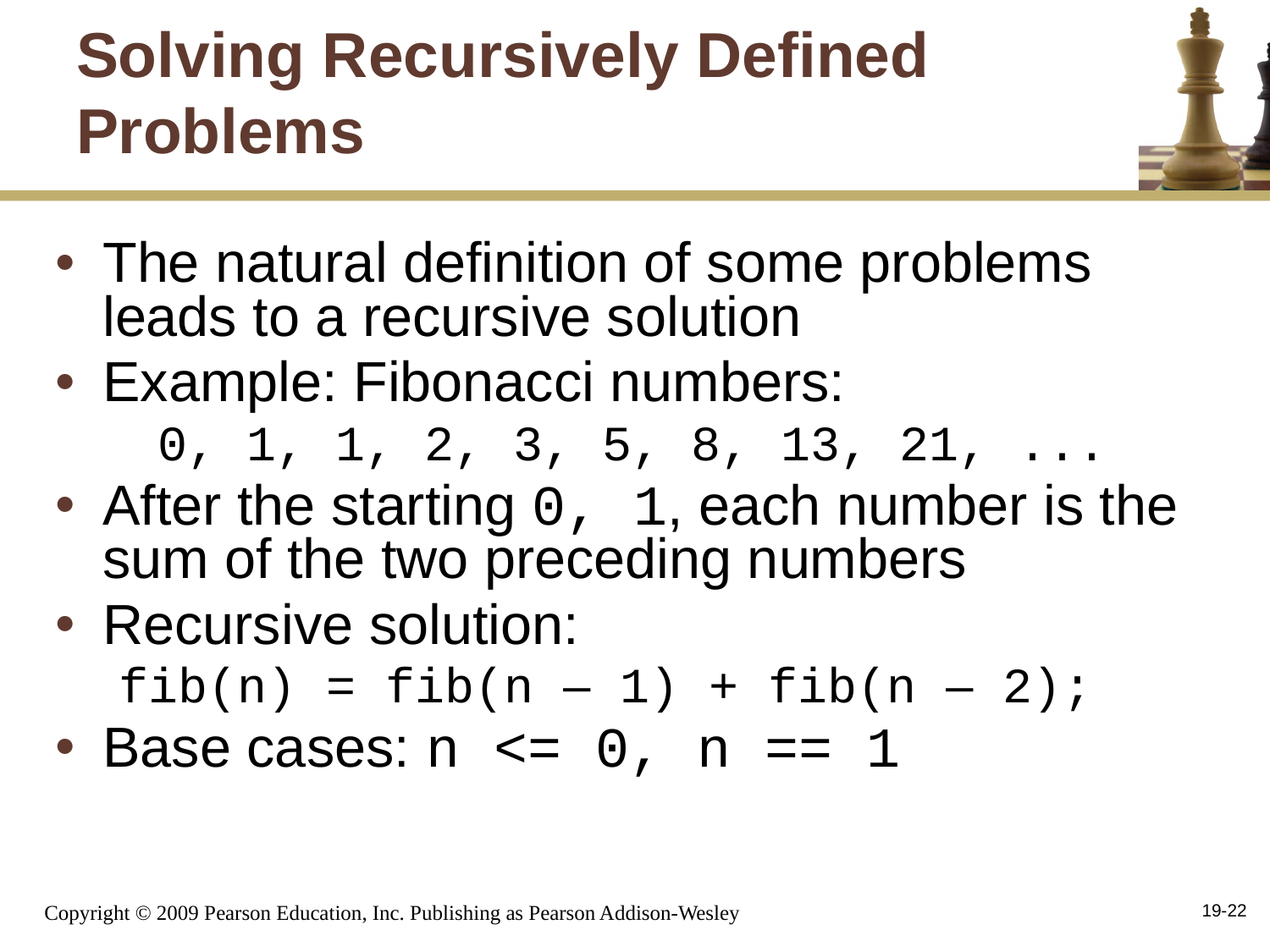

# Solving Recursively Defined Problems
The natural definition of some problems leads to a recursive solution
Example: Fibonacci numbers:
	0, 1, 1, 2, 3, 5, 8, 13, 21, ...
After the starting 0, 1, each number is the sum of the two preceding numbers
Recursive solution:
fib(n) = fib(n – 1) + fib(n – 2);
Base cases: n <= 0, n == 1
19-22